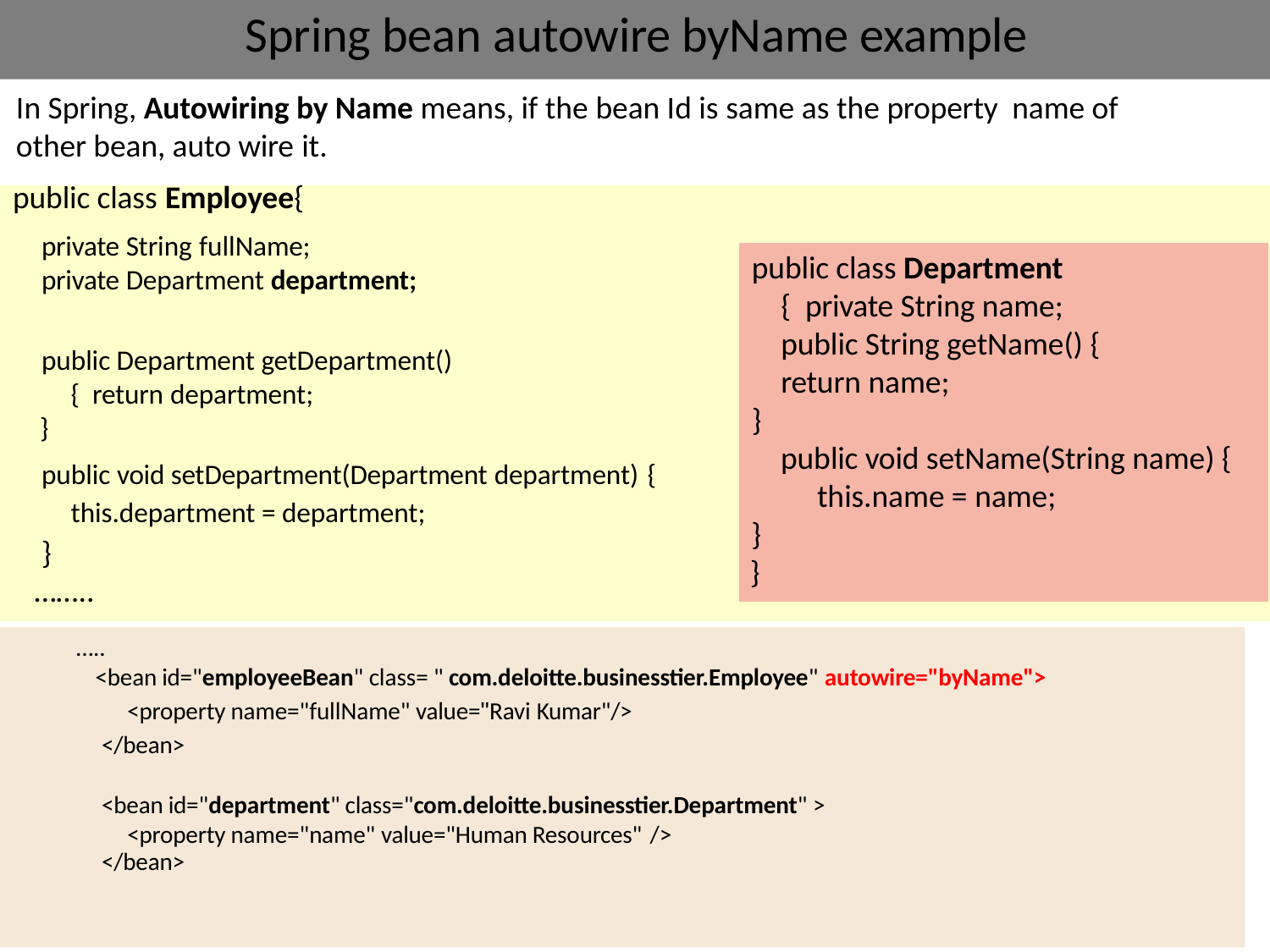

# Spring bean autowire byName example
In Spring, Autowiring by Name means, if the bean Id is same as the property  name of other bean, auto wire it.
public class Employee{

private String fullName;
private Department department;

public class Department {  private String name;  public String getName() {
return name;
}
public void setName(String name) {  this.name = name;
}
}
public Department getDepartment() {  return department;
}
public void setDepartment(Department department) {
this.department = department;
}
……..

…..
<bean id="employeeBean" class= " com.deloitte.businesstier.Employee" autowire="byName">
<property name="fullName" value="Ravi Kumar"/>
</bean>

<bean id="department" class="com.deloitte.businesstier.Department" >
<property name="name" value="Human Resources" />
</bean>